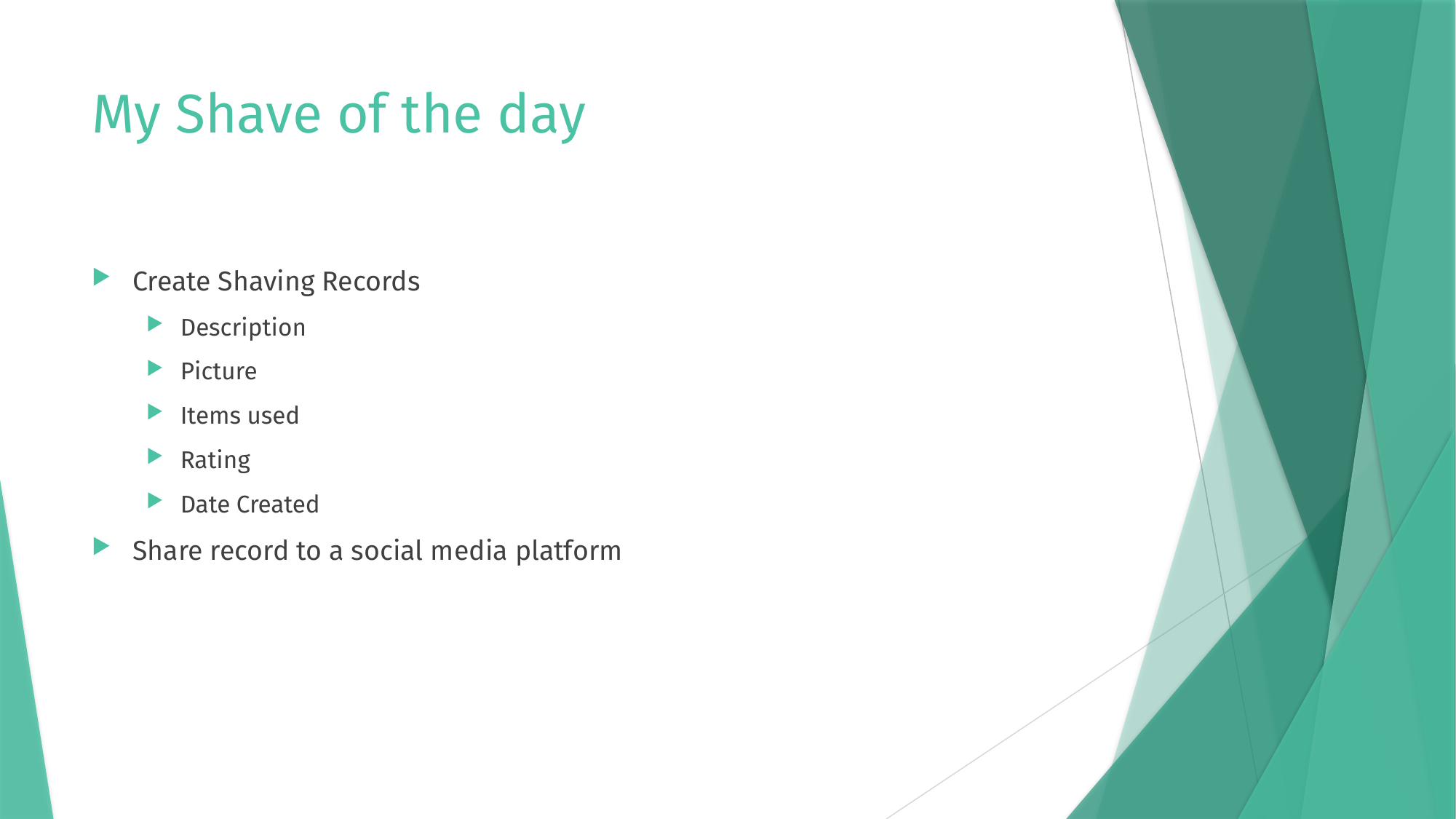

# My Shave of the day
Create Shaving Records
Description
Picture
Items used
Rating
Date Created
Share record to a social media platform